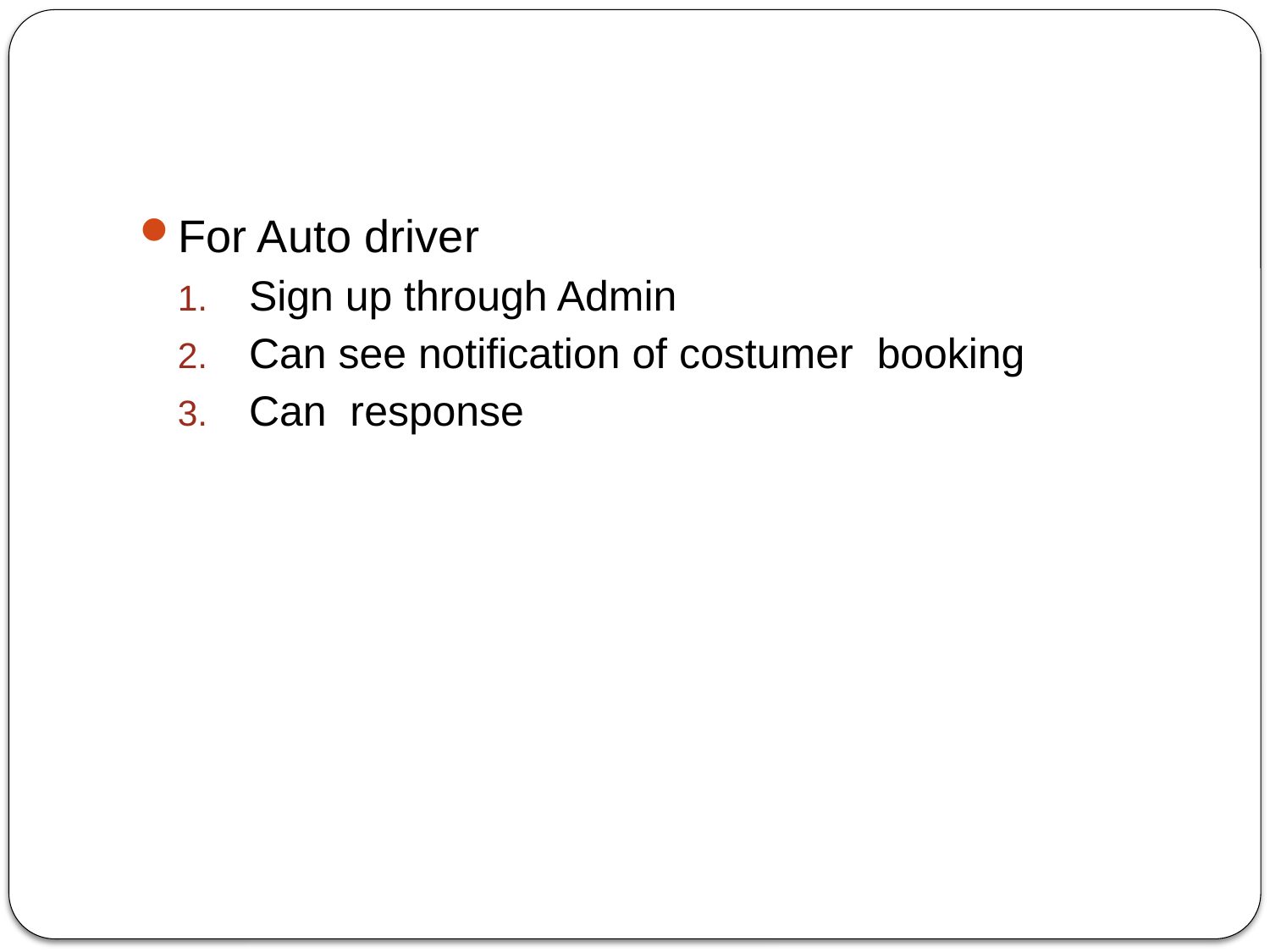

#
For Auto driver
Sign up through Admin
Can see notification of costumer  booking
Can  response